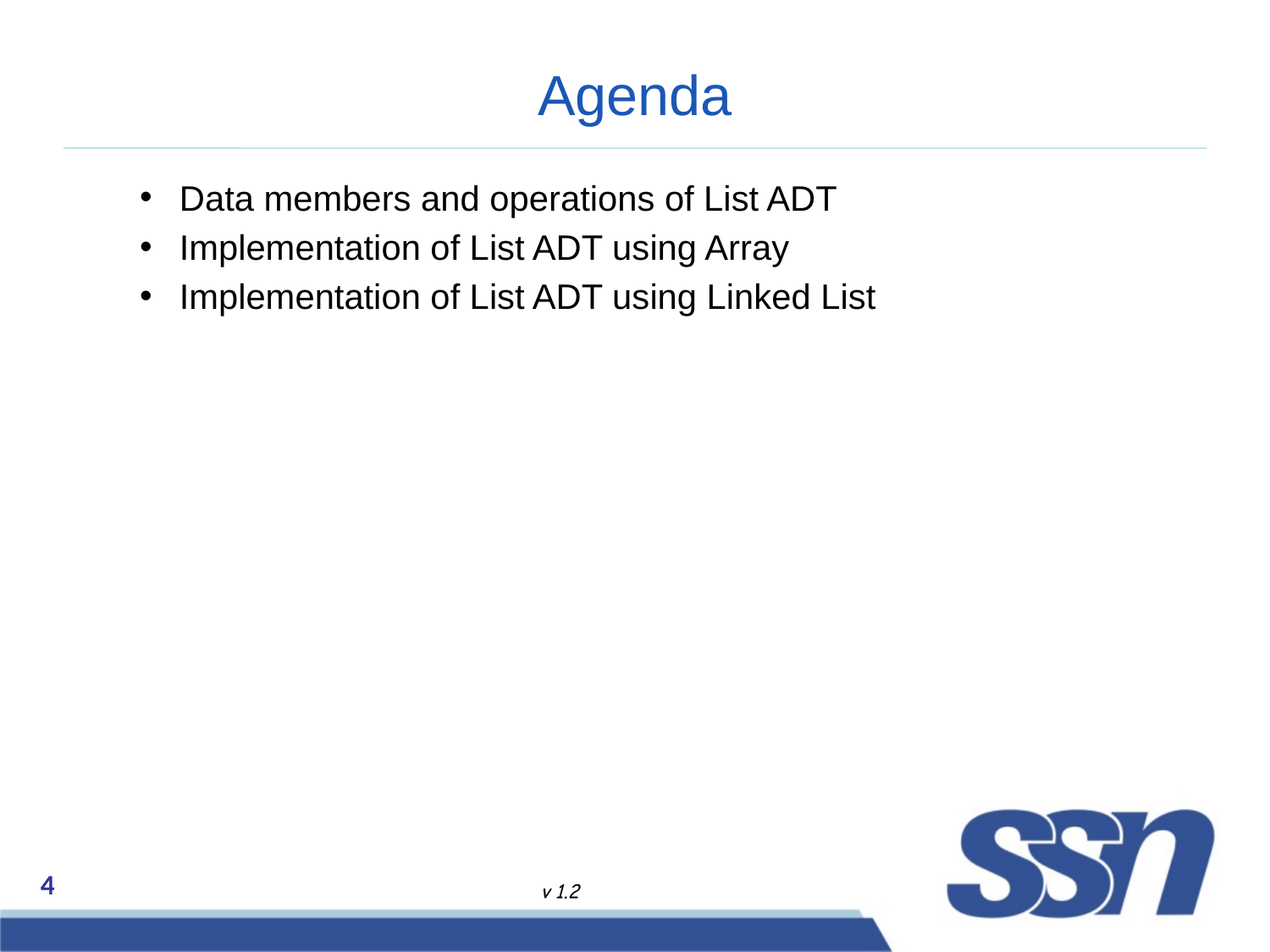

# Agenda
Data members and operations of List ADT
Implementation of List ADT using Array
Implementation of List ADT using Linked List